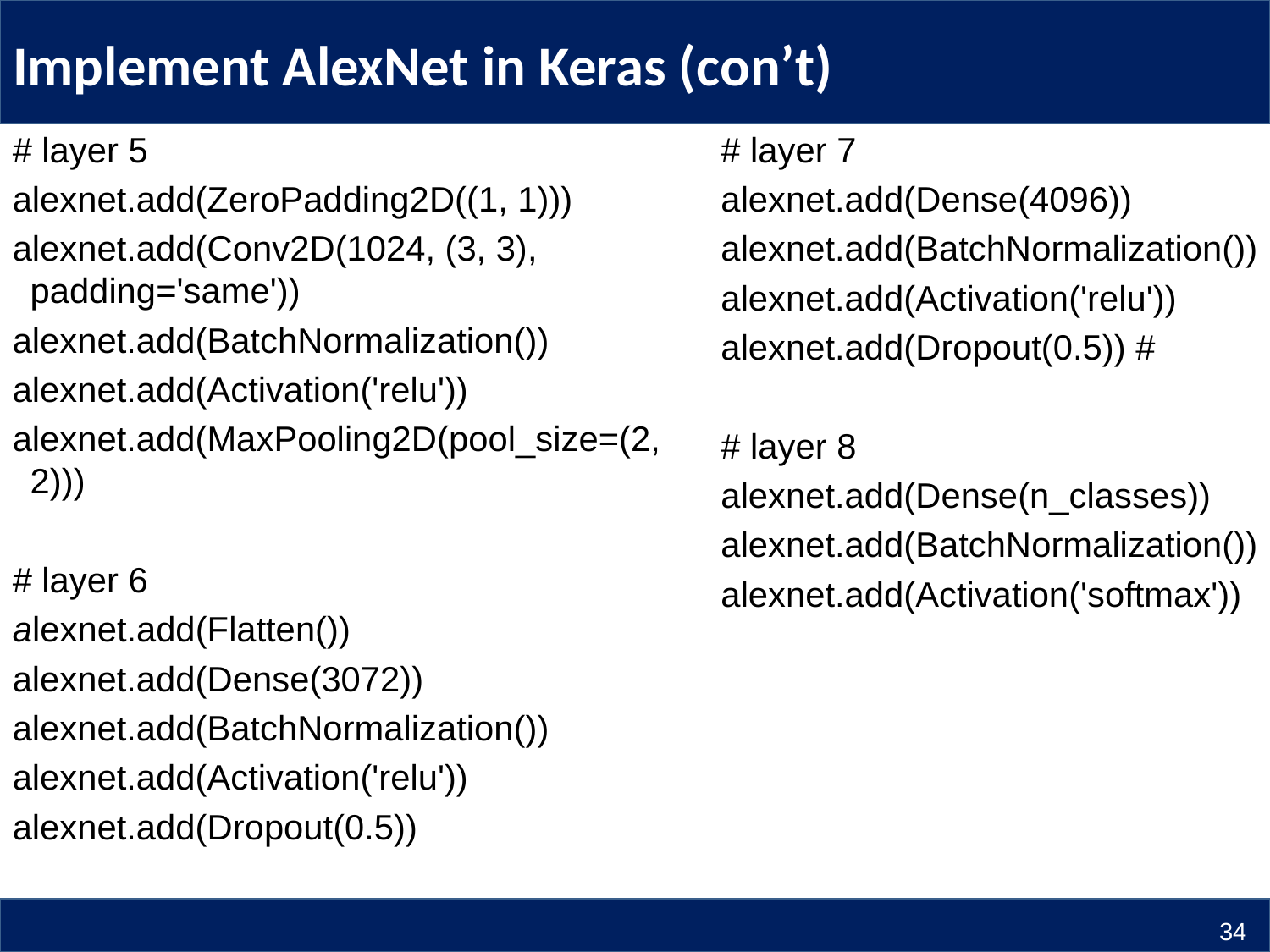

# Implement AlexNet in Keras (con’t)
# layer 5
alexnet.add(ZeroPadding2D((1, 1)))
alexnet.add(Conv2D(1024, (3, 3), padding='same'))
alexnet.add(BatchNormalization())
alexnet.add(Activation('relu'))
alexnet.add(MaxPooling2D(pool_size=(2, 2)))

# layer 6
alexnet.add(Flatten())
alexnet.add(Dense(3072))
alexnet.add(BatchNormalization())
alexnet.add(Activation('relu'))
alexnet.add(Dropout(0.5))
# layer 7
alexnet.add(Dense(4096))
alexnet.add(BatchNormalization())
alexnet.add(Activation('relu'))
alexnet.add(Dropout(0.5)) #

# layer 8
alexnet.add(Dense(n_classes))
alexnet.add(BatchNormalization())
alexnet.add(Activation('softmax'))
34